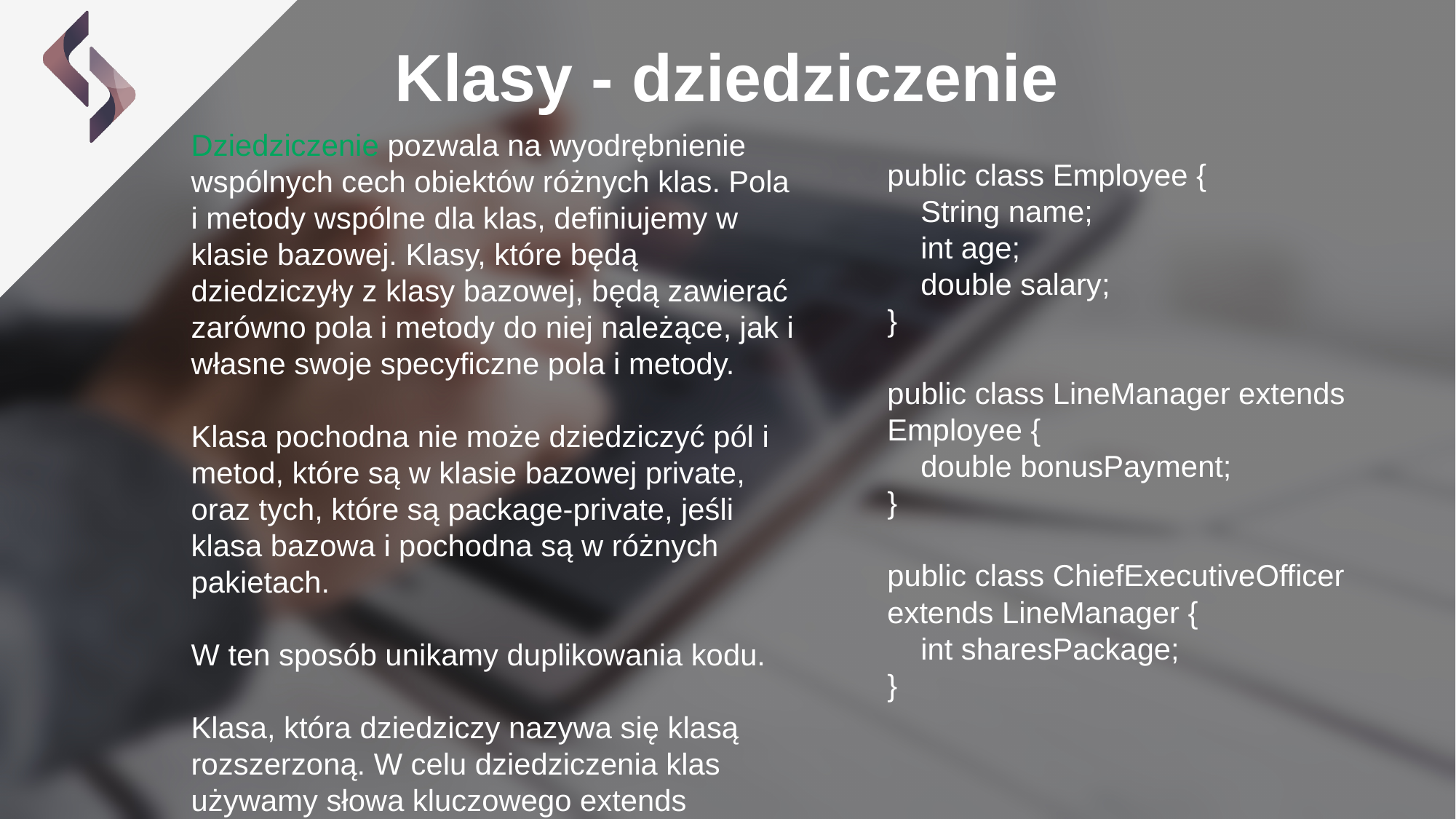

Klasy - dziedziczenie
Dziedziczenie pozwala na wyodrębnienie wspólnych cech obiektów różnych klas. Pola i metody wspólne dla klas, definiujemy w klasie bazowej. Klasy, które będą dziedziczyły z klasy bazowej, będą zawierać zarówno pola i metody do niej należące, jak i własne swoje specyficzne pola i metody.

Klasa pochodna nie może dziedziczyć pól i metod, które są w klasie bazowej private, oraz tych, które są package-private, jeśli klasa bazowa i pochodna są w różnych pakietach.

W ten sposób unikamy duplikowania kodu.

Klasa, która dziedziczy nazywa się klasą rozszerzoną. W celu dziedziczenia klas używamy słowa kluczowego extends

public class Employee {
    String name;
    int age;
    double salary;
}

public class LineManager extends Employee {
    double bonusPayment;
}

public class ChiefExecutiveOfficer extends LineManager {
    int sharesPackage;
}